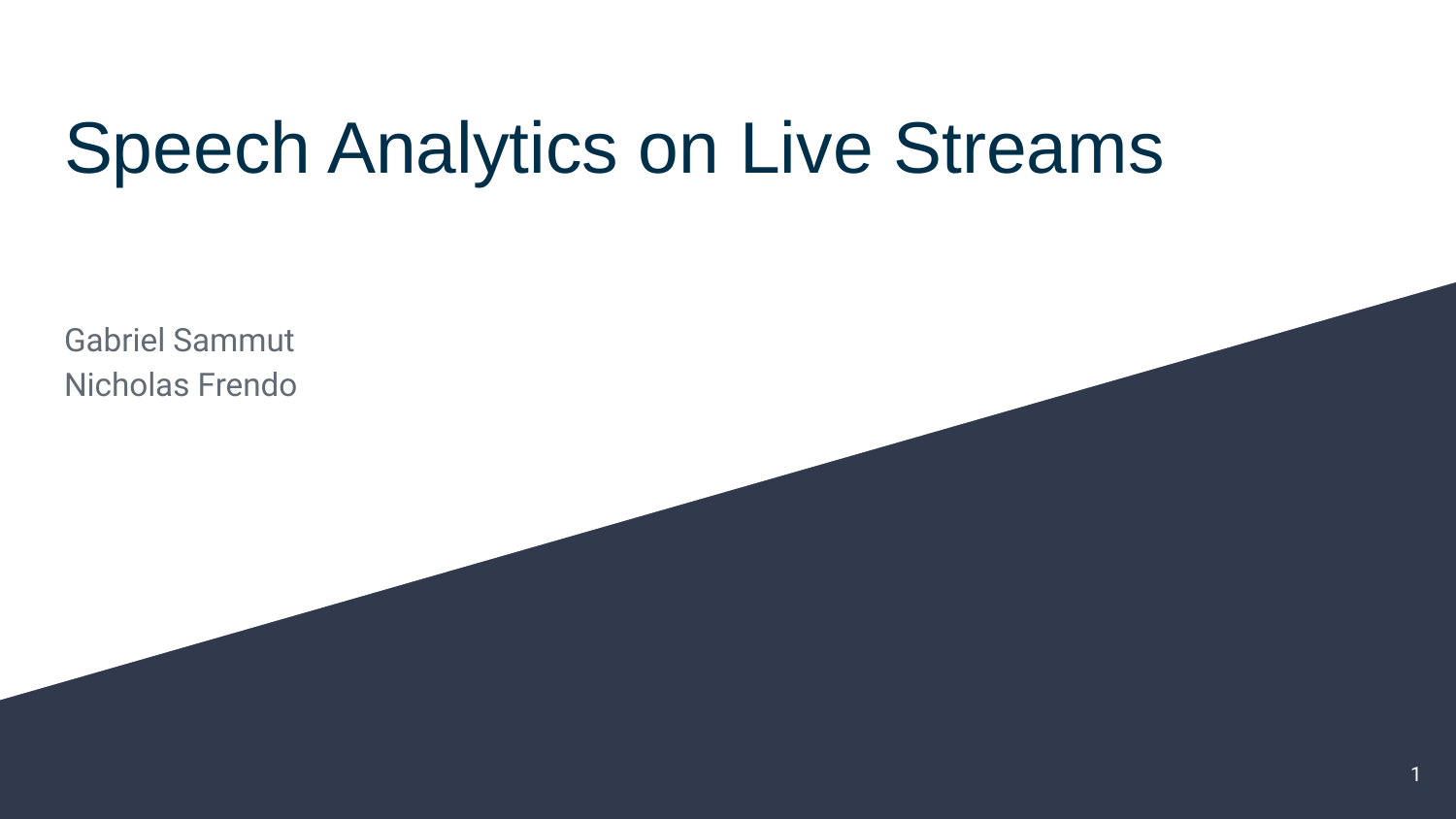

# Speech Analytics on Live Streams
Gabriel Sammut
Nicholas Frendo

1